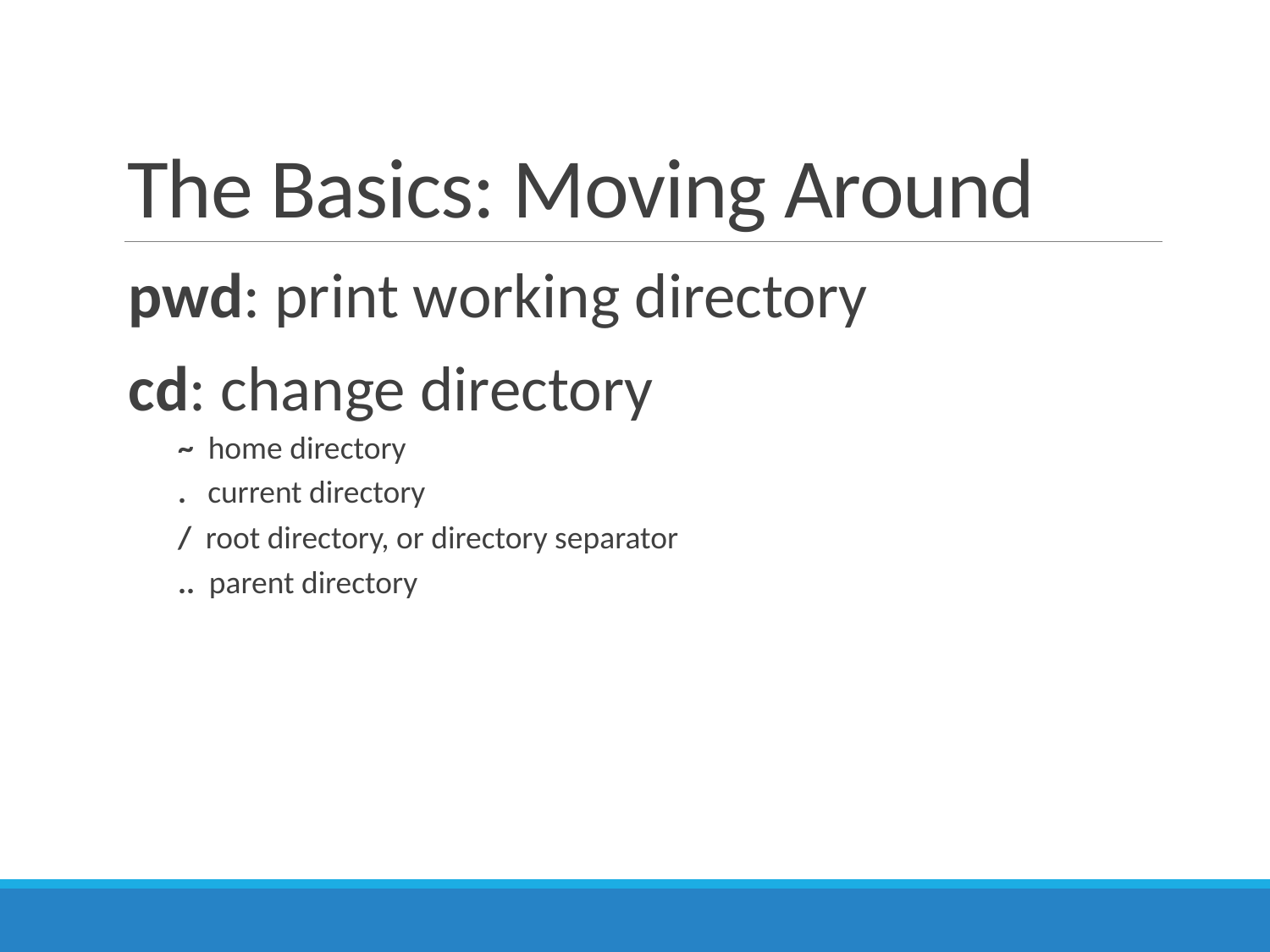

# The Basics: Moving Around
pwd: print working directory
cd: change directory
~  home directory
.   current directory
/  root directory, or directory separator
..  parent directory